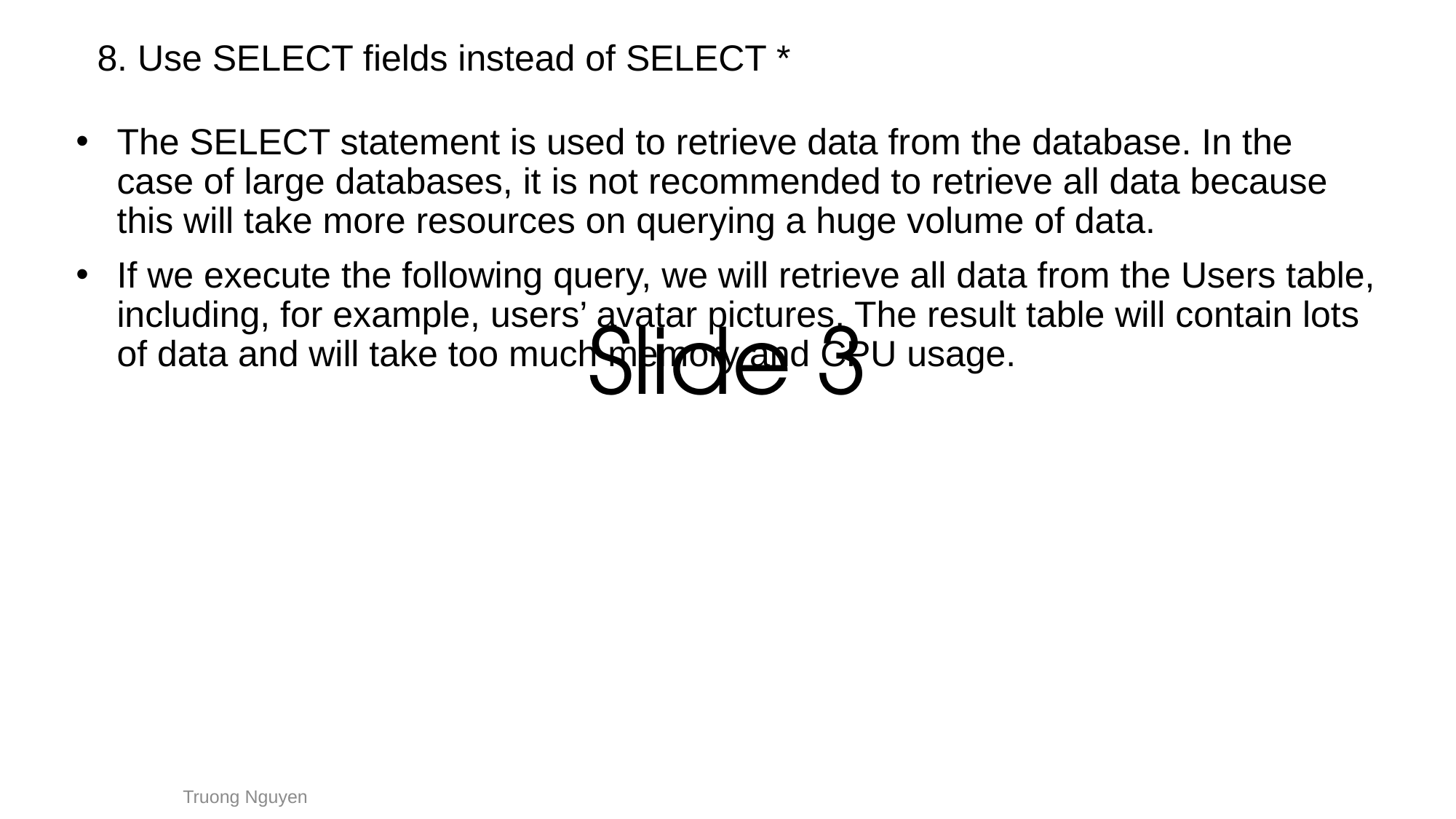

8. Use SELECT fields instead of SELECT *
The SELECT statement is used to retrieve data from the database. In the case of large databases, it is not recommended to retrieve all data because this will take more resources on querying a huge volume of data.
If we execute the following query, we will retrieve all data from the Users table, including, for example, users’ avatar pictures. The result table will contain lots of data and will take too much memory and CPU usage.
# Slide 3
Truong Nguyen
5